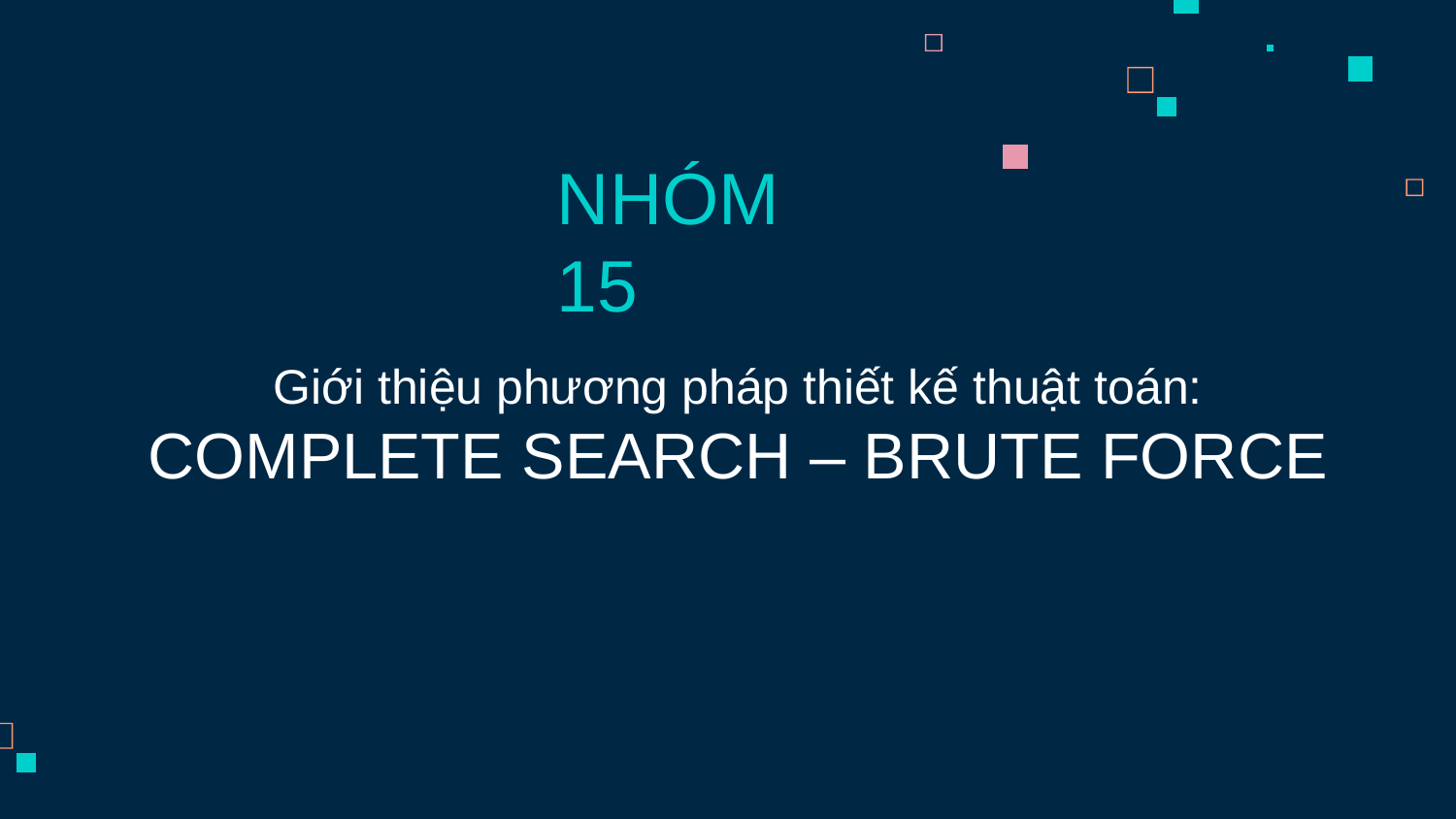

# NHÓM 15
Giới thiệu phương pháp thiết kế thuật toán:
COMPLETE SEARCH – BRUTE FORCE